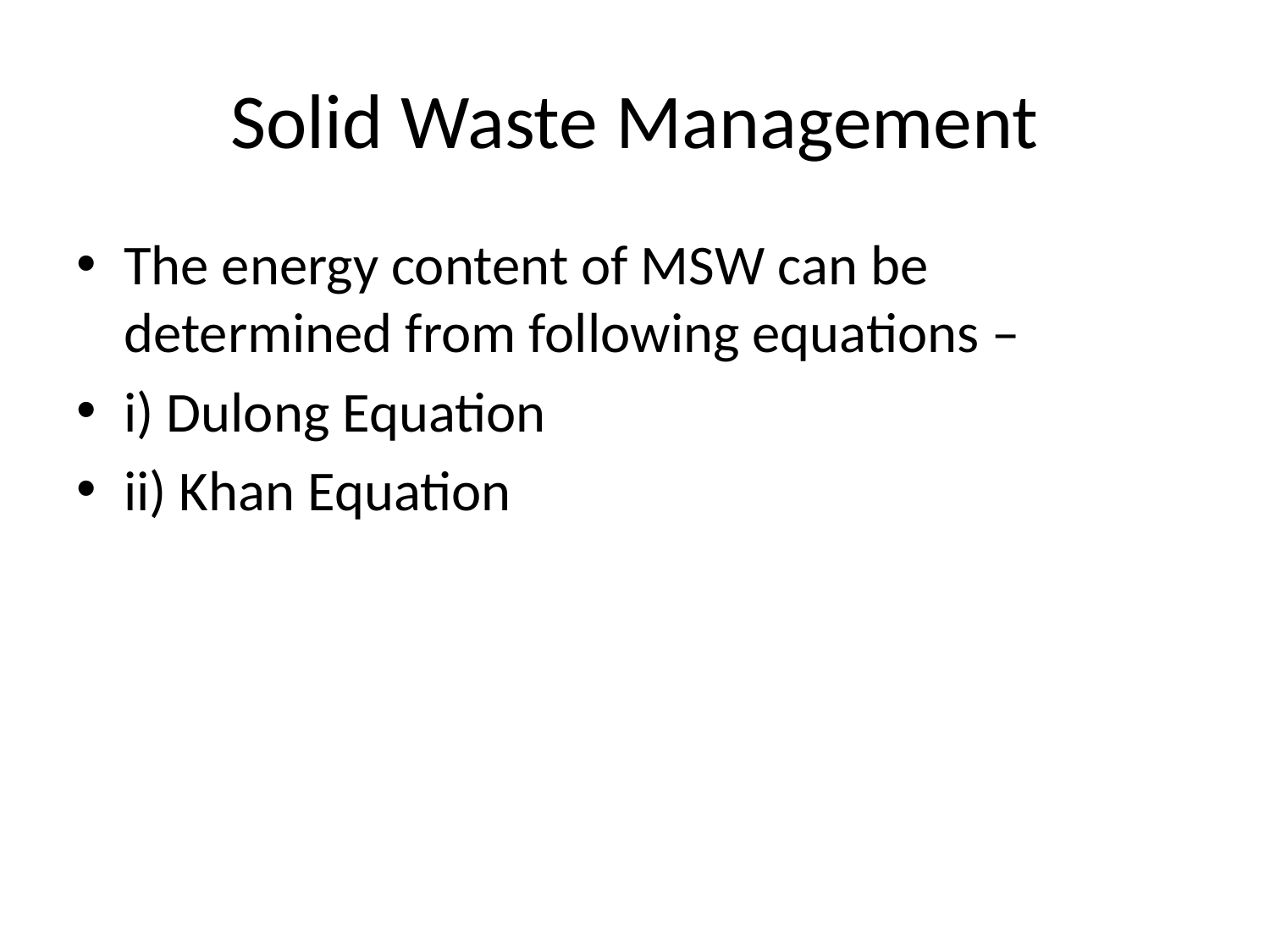

# Solid Waste Management
The energy content of MSW can be determined from following equations –
i) Dulong Equation
ii) Khan Equation